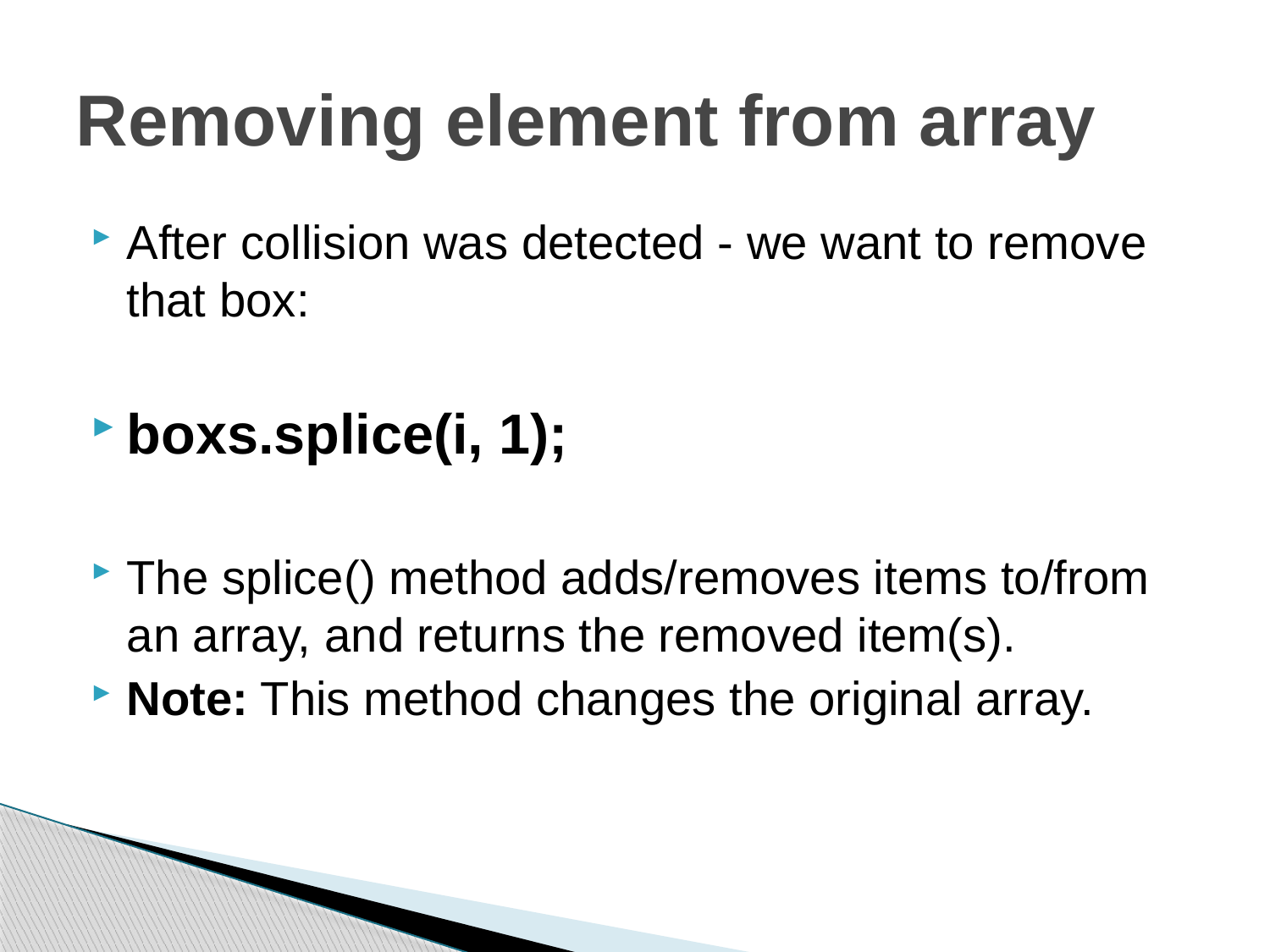

# Removing element from array
After collision was detected - we want to remove that box:

boxs.splice(i, 1);

The splice() method adds/removes items to/from an array, and returns the removed item(s).
Note: This method changes the original array.